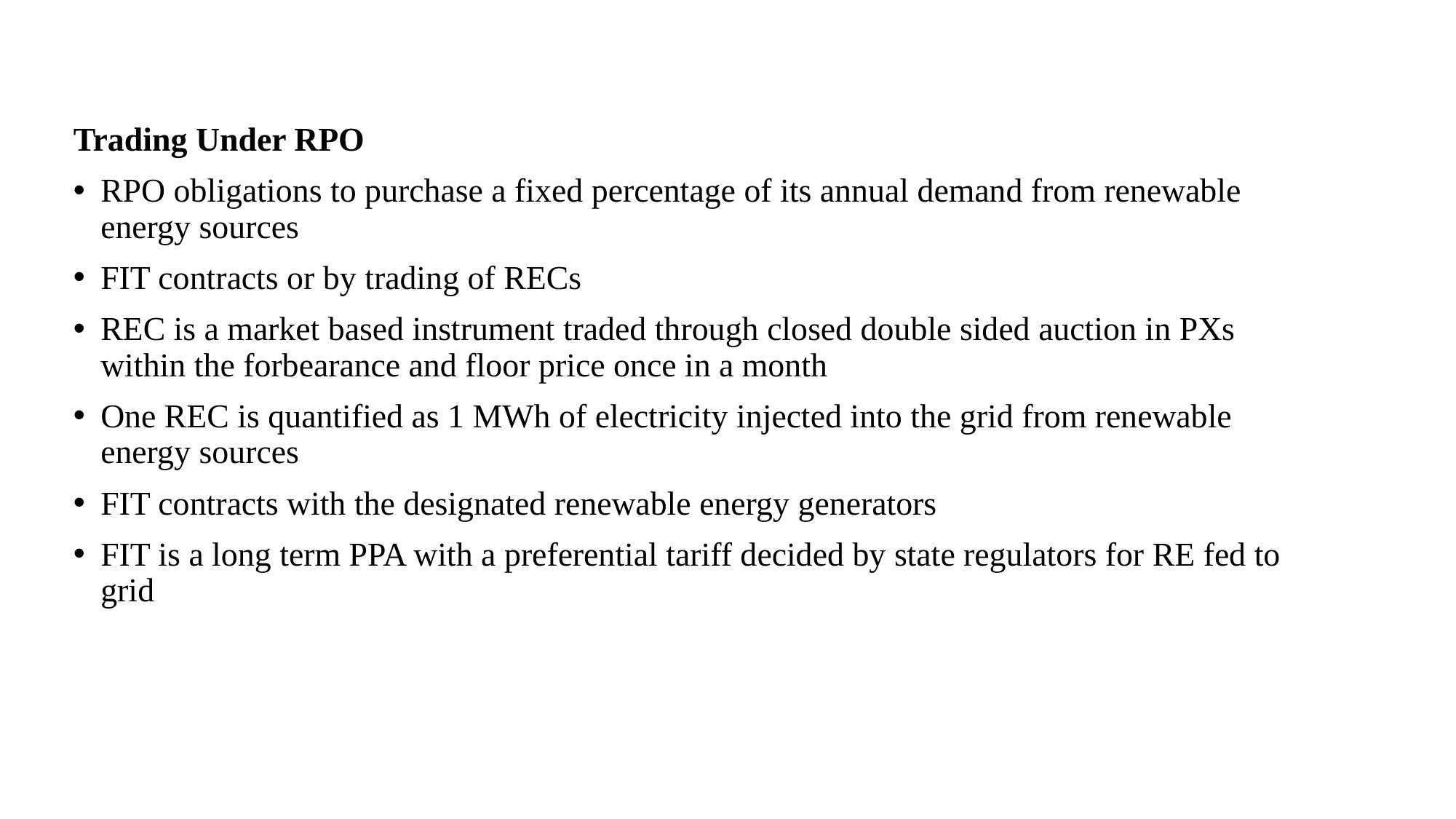

Trading Under RPO
RPO obligations to purchase a fixed percentage of its annual demand from renewable energy sources
FIT contracts or by trading of RECs
REC is a market based instrument traded through closed double sided auction in PXs within the forbearance and floor price once in a month
One REC is quantified as 1 MWh of electricity injected into the grid from renewable energy sources
FIT contracts with the designated renewable energy generators
FIT is a long term PPA with a preferential tariff decided by state regulators for RE fed to grid